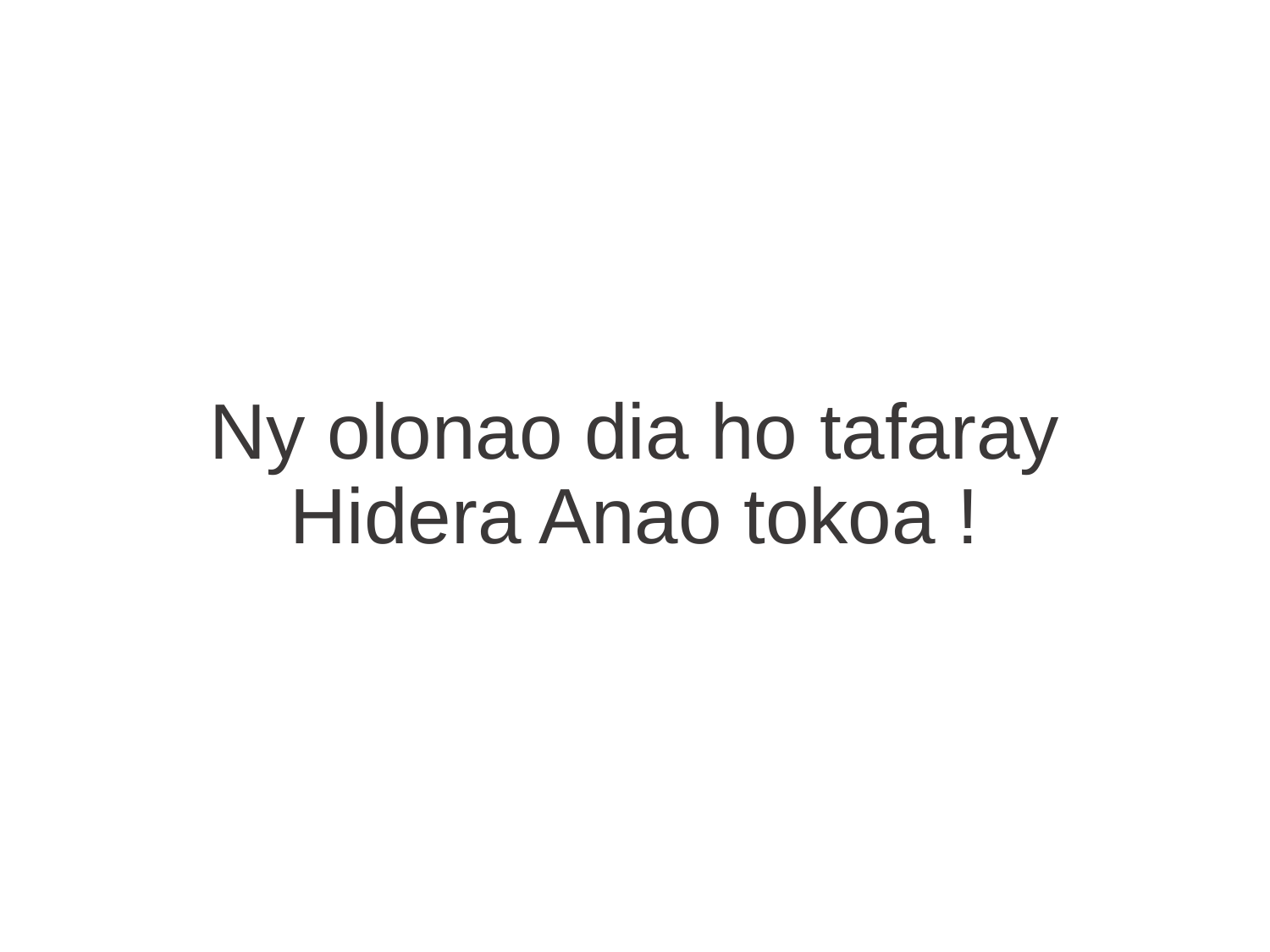

Ny olonao dia ho tafaray
Hidera Anao tokoa !